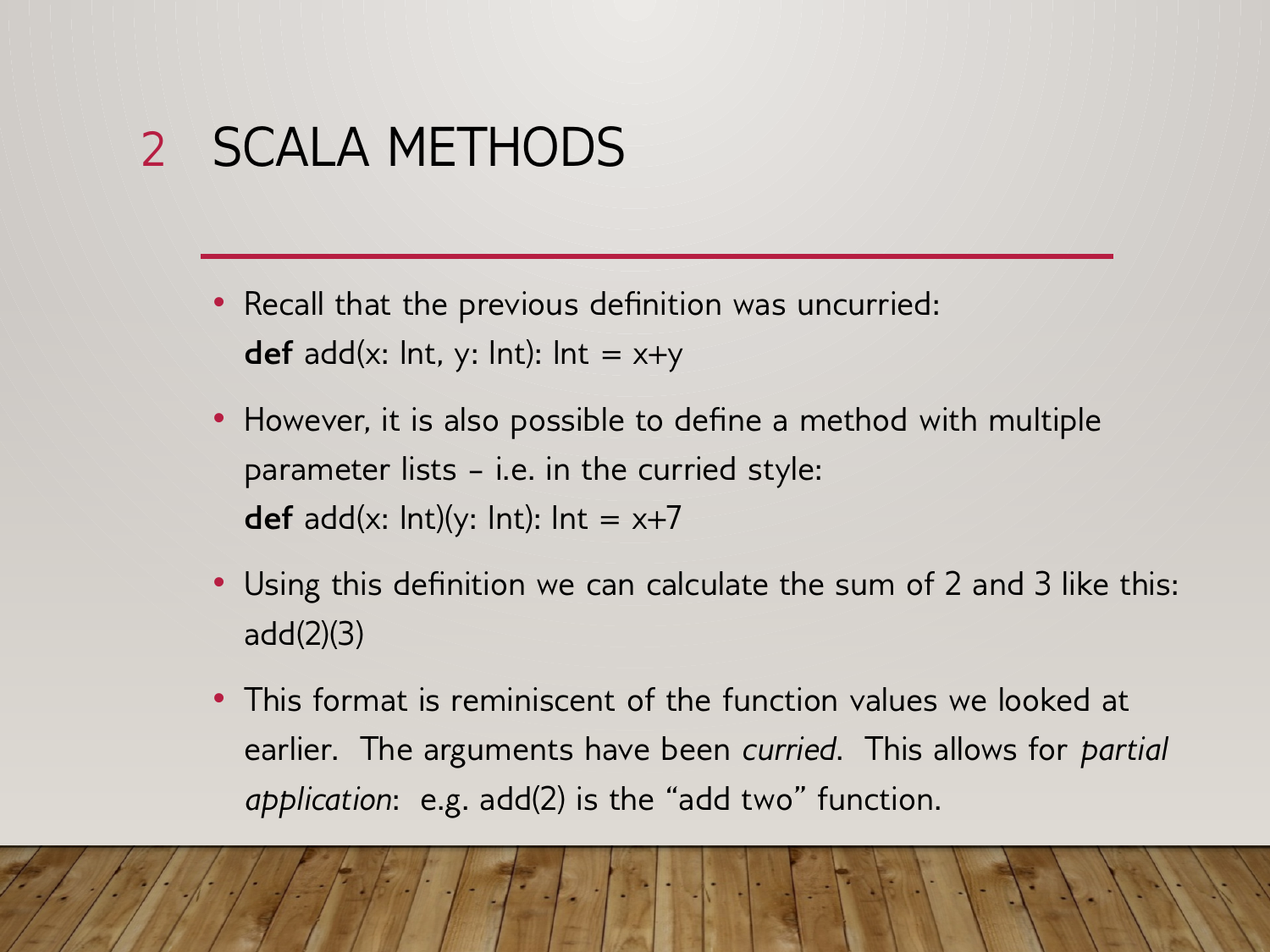

2
# Scala methods
Recall that the previous definition was uncurried:
def add(x: Int, y: Int): Int = x+y
However, it is also possible to define a method with multiple parameter lists – i.e. in the curried style:
def add(x: Int)(y: Int): Int = x+7
Using this definition we can calculate the sum of 2 and 3 like this:
add(2)(3)
This format is reminiscent of the function values we looked at earlier.  The arguments have been curried.  This allows for partial application:  e.g. add(2) is the “add two” function.